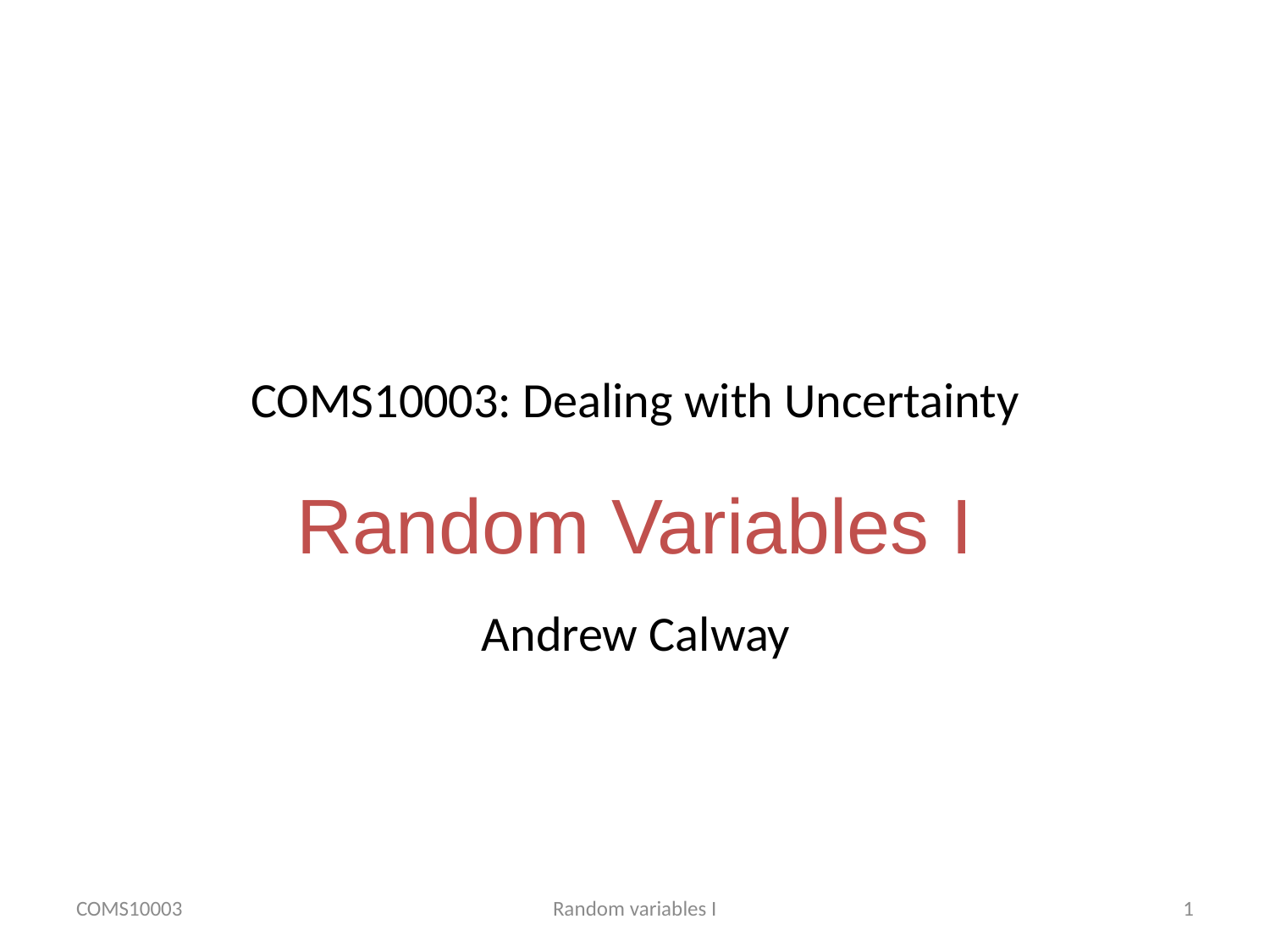

# COMS10003: Dealing with Uncertainty
Random Variables I
Andrew Calway
COMS10003
Random variables I
1